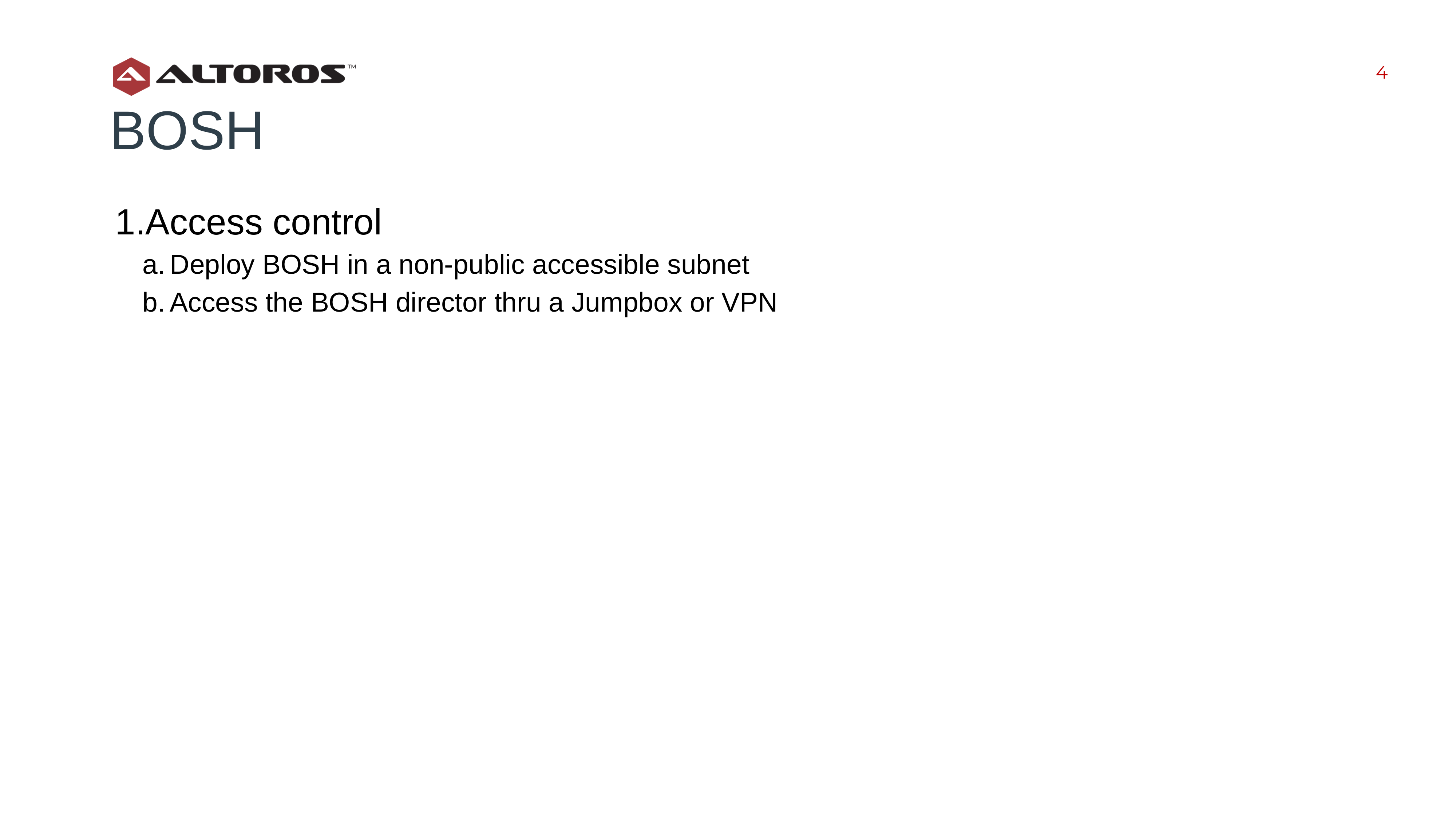

4
4
BOSH
Access control
Deploy BOSH in a non-public accessible subnet
Access the BOSH director thru a Jumpbox or VPN